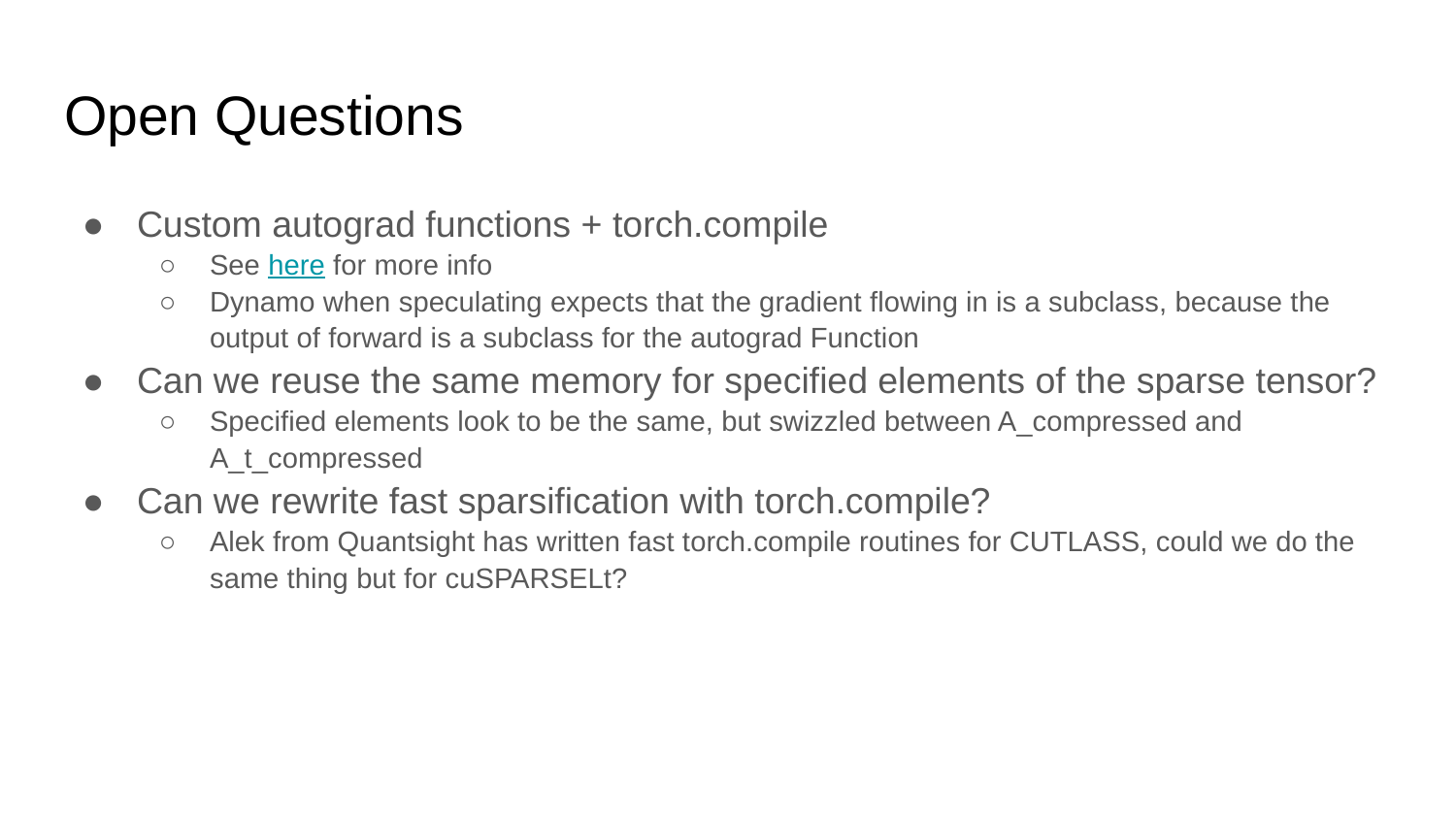

# Open Questions
Custom autograd functions + torch.compile
See here for more info
Dynamo when speculating expects that the gradient flowing in is a subclass, because the output of forward is a subclass for the autograd Function
Can we reuse the same memory for specified elements of the sparse tensor?
Specified elements look to be the same, but swizzled between A_compressed and A_t_compressed
Can we rewrite fast sparsification with torch.compile?
Alek from Quantsight has written fast torch.compile routines for CUTLASS, could we do the same thing but for cuSPARSELt?